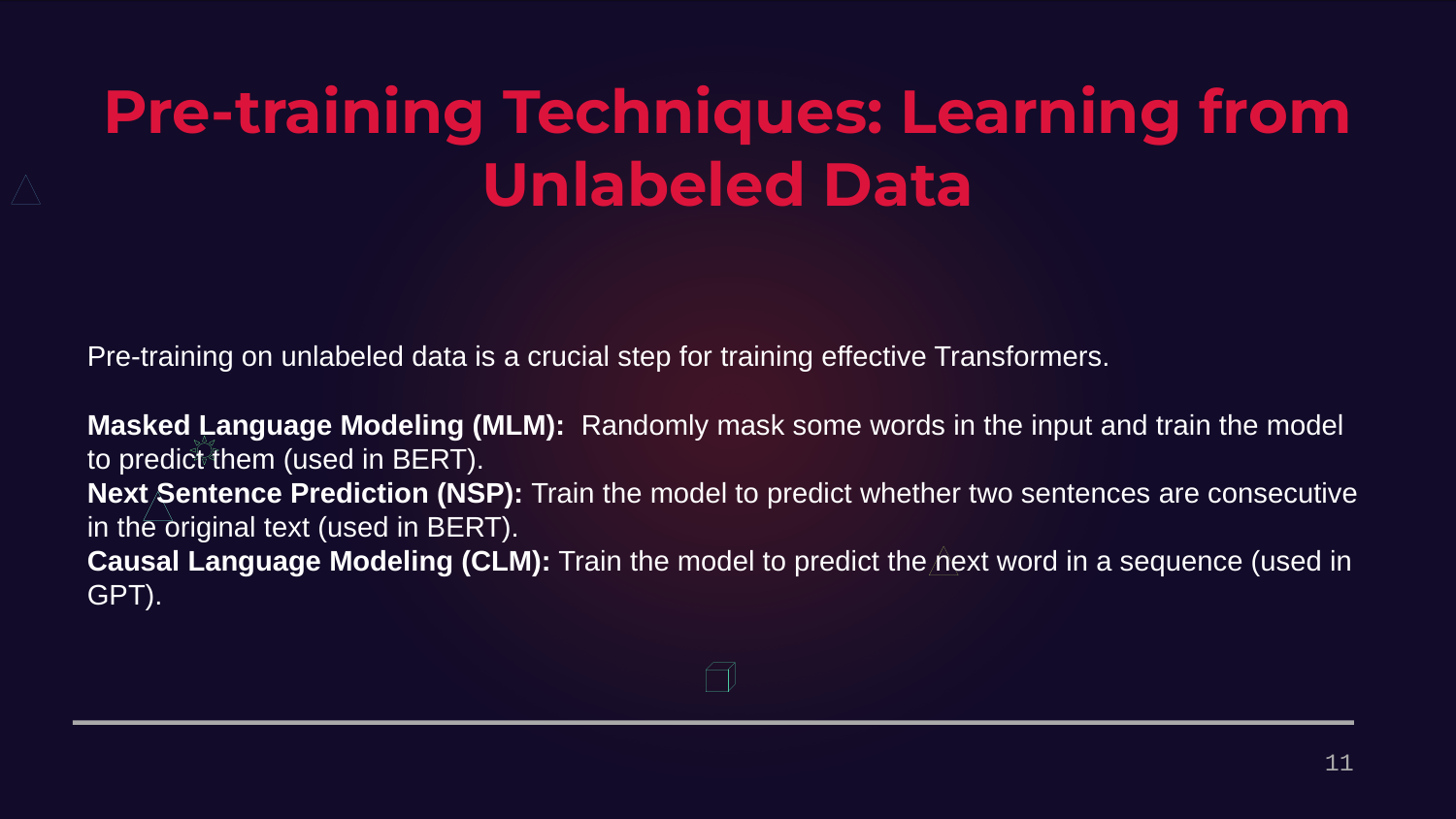

Pre-training Techniques: Learning from Unlabeled Data

Pre-training on unlabeled data is a crucial step for training effective Transformers.

Masked Language Modeling (MLM):  Randomly mask some words in the input and train the model to predict them (used in BERT).
Next Sentence Prediction (NSP): Train the model to predict whether two sentences are consecutive in the original text (used in BERT).
Causal Language Modeling (CLM): Train the model to predict the next word in a sequence (used in GPT).

11